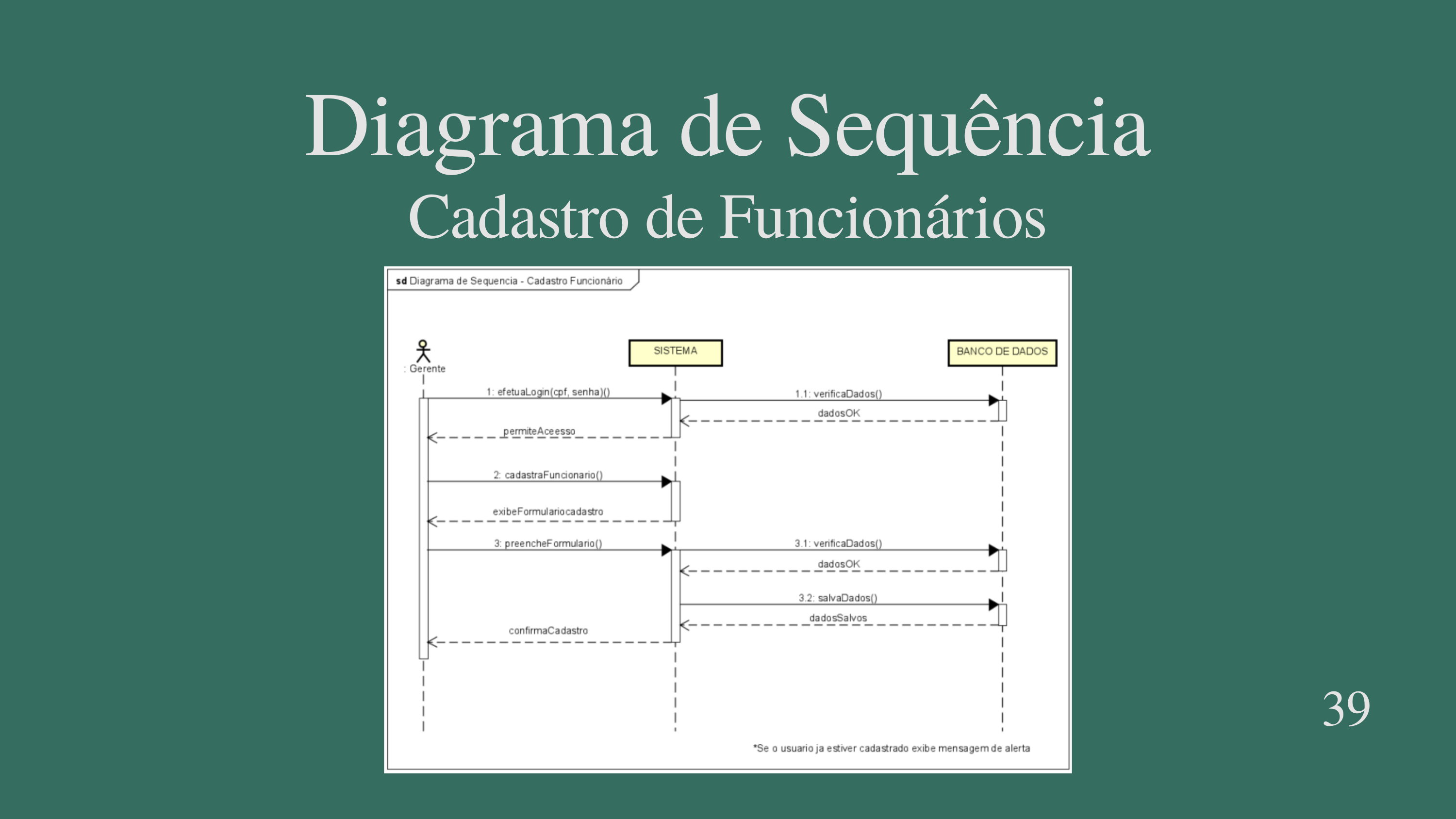

Diagrama de Sequência
Cadastro de Funcionários

39